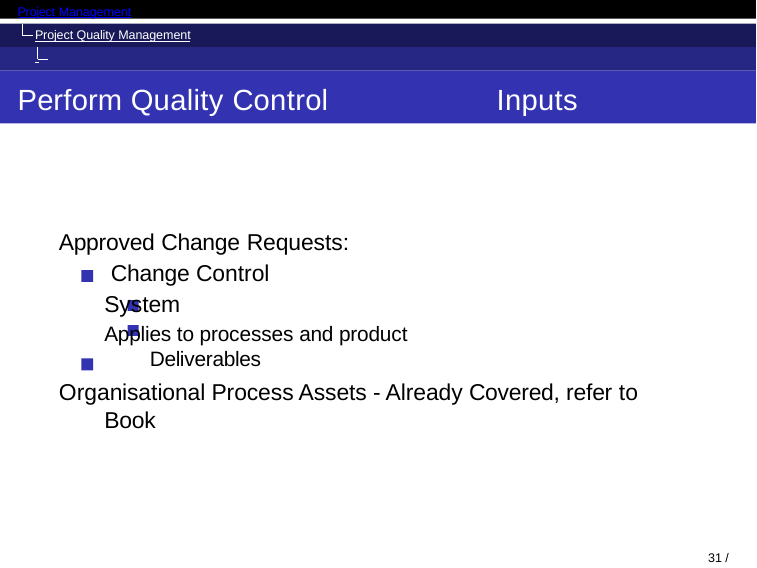

Project Management
Project Quality Management  Plan Quality

Perform Quality Control
Inputs
Approved Change Requests:  Change Control System
Applies to processes and product  Deliverables
Organisational Process Assets - Already Covered, refer to  Book

31 / 52